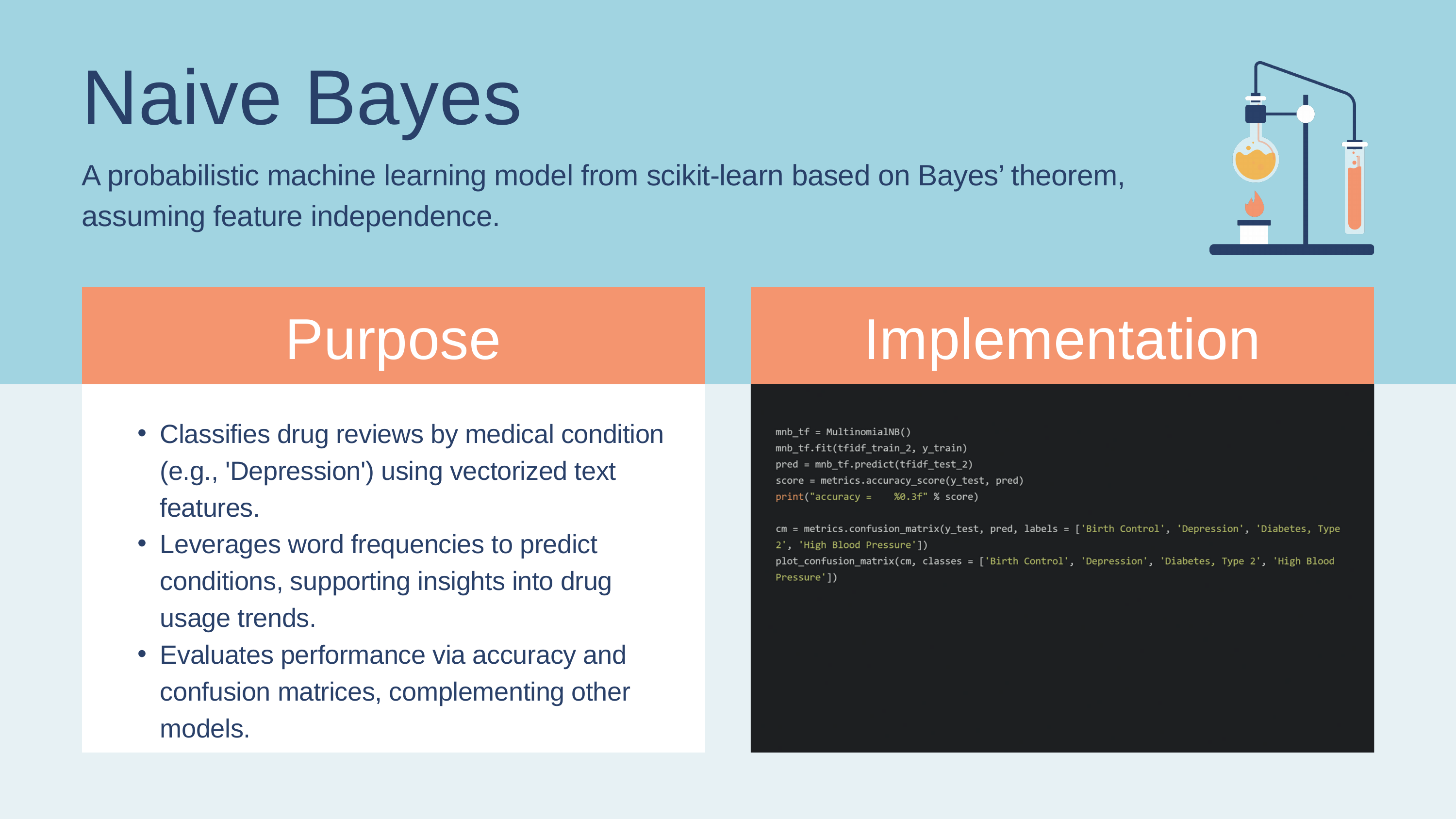

Naive Bayes

A probabilistic machine learning model from scikit-learn based on Bayes’ theorem, assuming feature independence.

Purpose
Implementation

Classifies drug reviews by medical condition (e.g., 'Depression') using vectorized text features.
Leverages word frequencies to predict conditions, supporting insights into drug usage trends.
Evaluates performance via accuracy and confusion matrices, complementing other models.